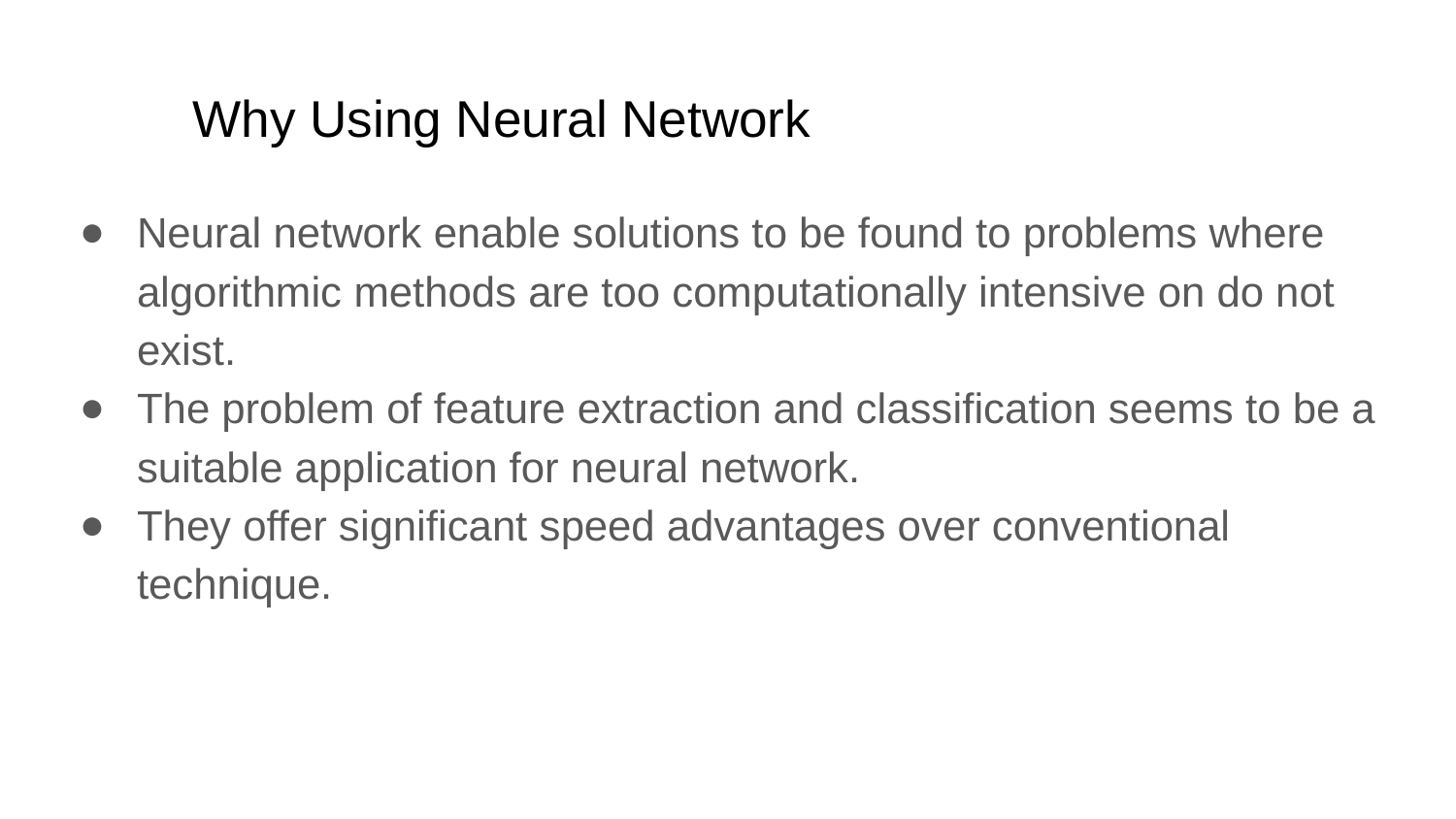

# Why Using Neural Network
Neural network enable solutions to be found to problems where algorithmic methods are too computationally intensive on do not exist.
The problem of feature extraction and classification seems to be a suitable application for neural network.
They offer significant speed advantages over conventional technique.